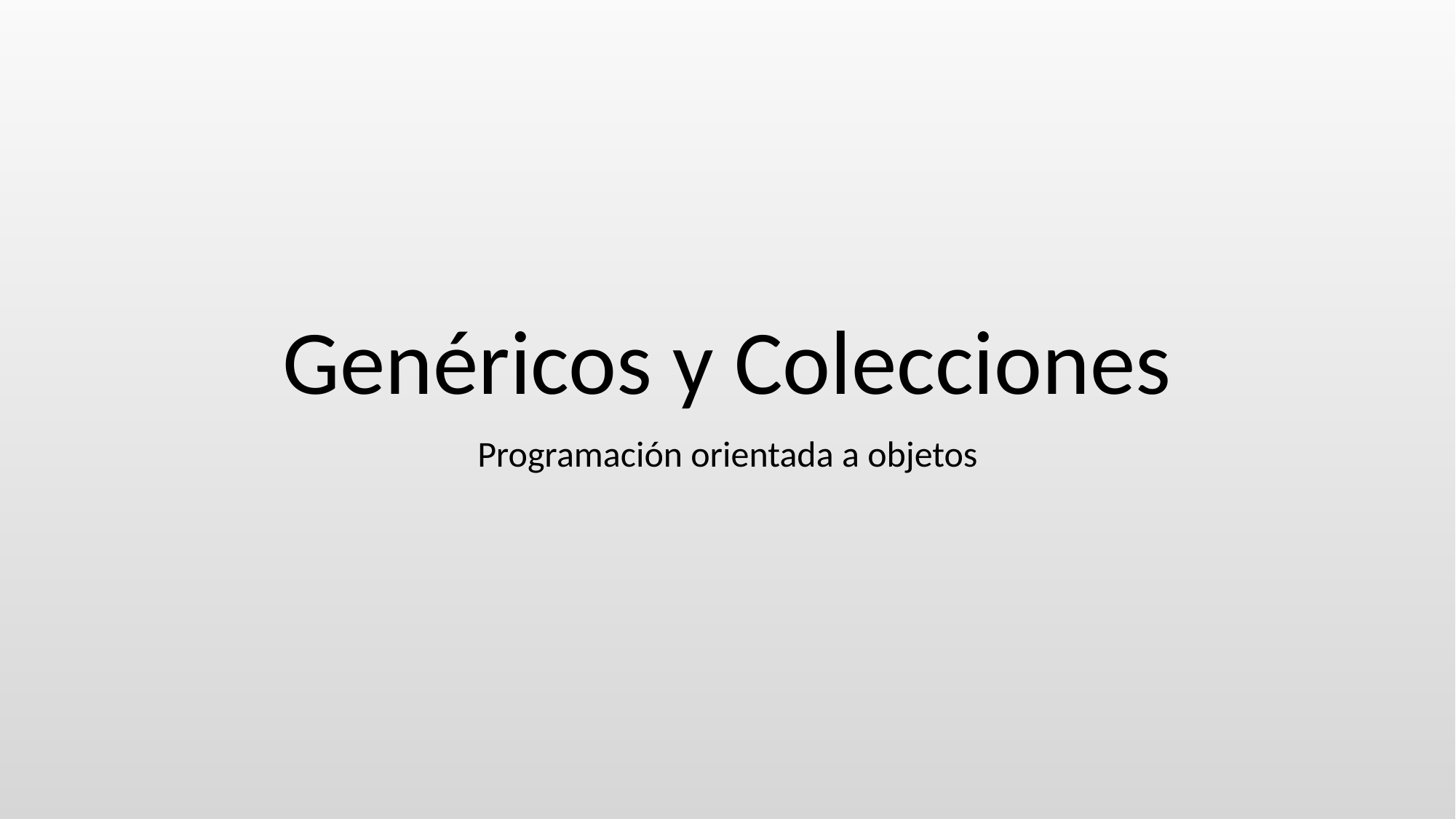

# Genéricos y Colecciones
Programación orientada a objetos